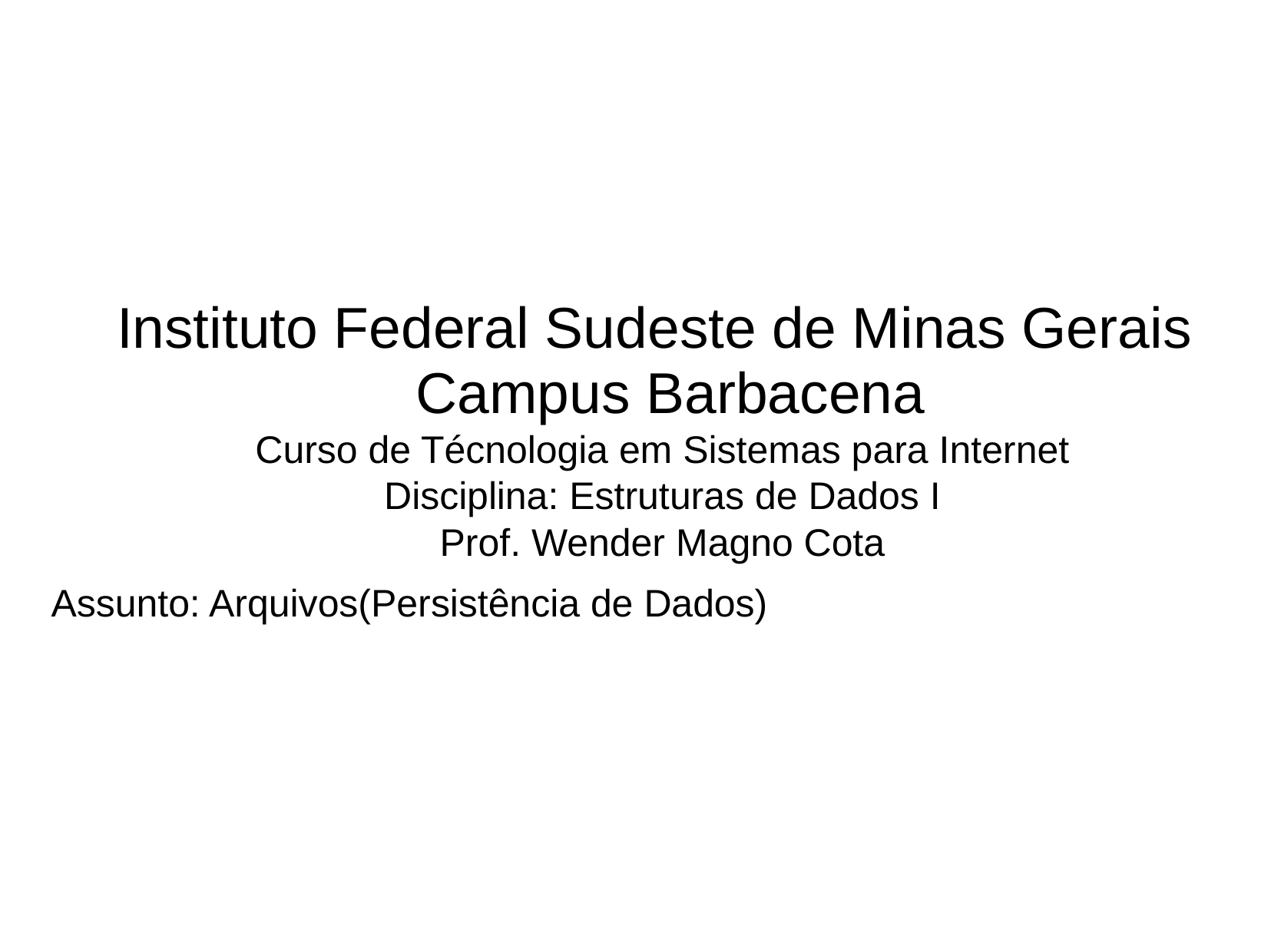

Instituto Federal Sudeste de Minas Gerais
 Campus Barbacena
Curso de Técnologia em Sistemas para Internet
Disciplina: Estruturas de Dados I
Prof. Wender Magno Cota
Assunto: Arquivos(Persistência de Dados)